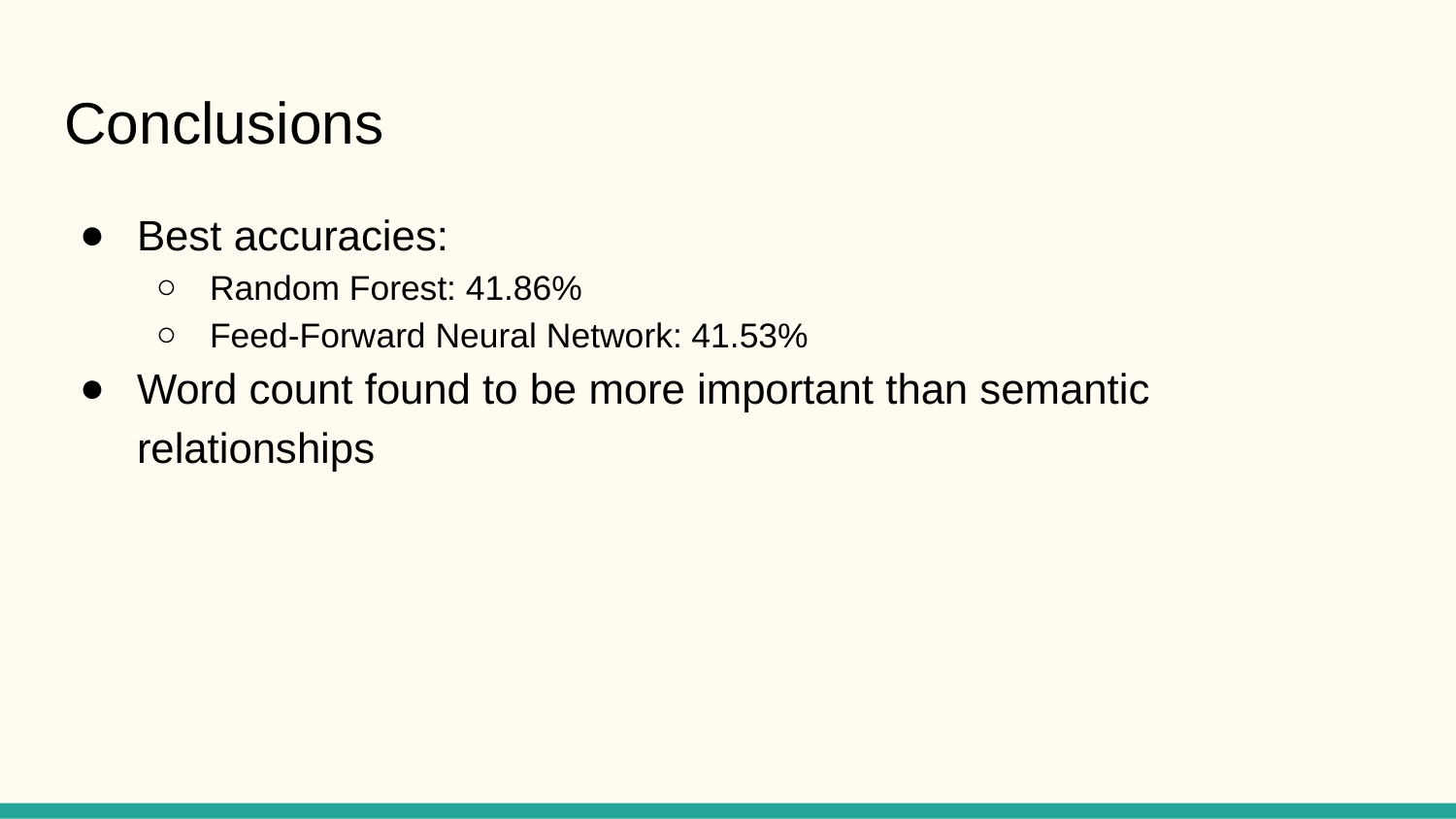

# Conclusions
Best accuracies:
Random Forest: 41.86%
Feed-Forward Neural Network: 41.53%
Word count found to be more important than semantic relationships